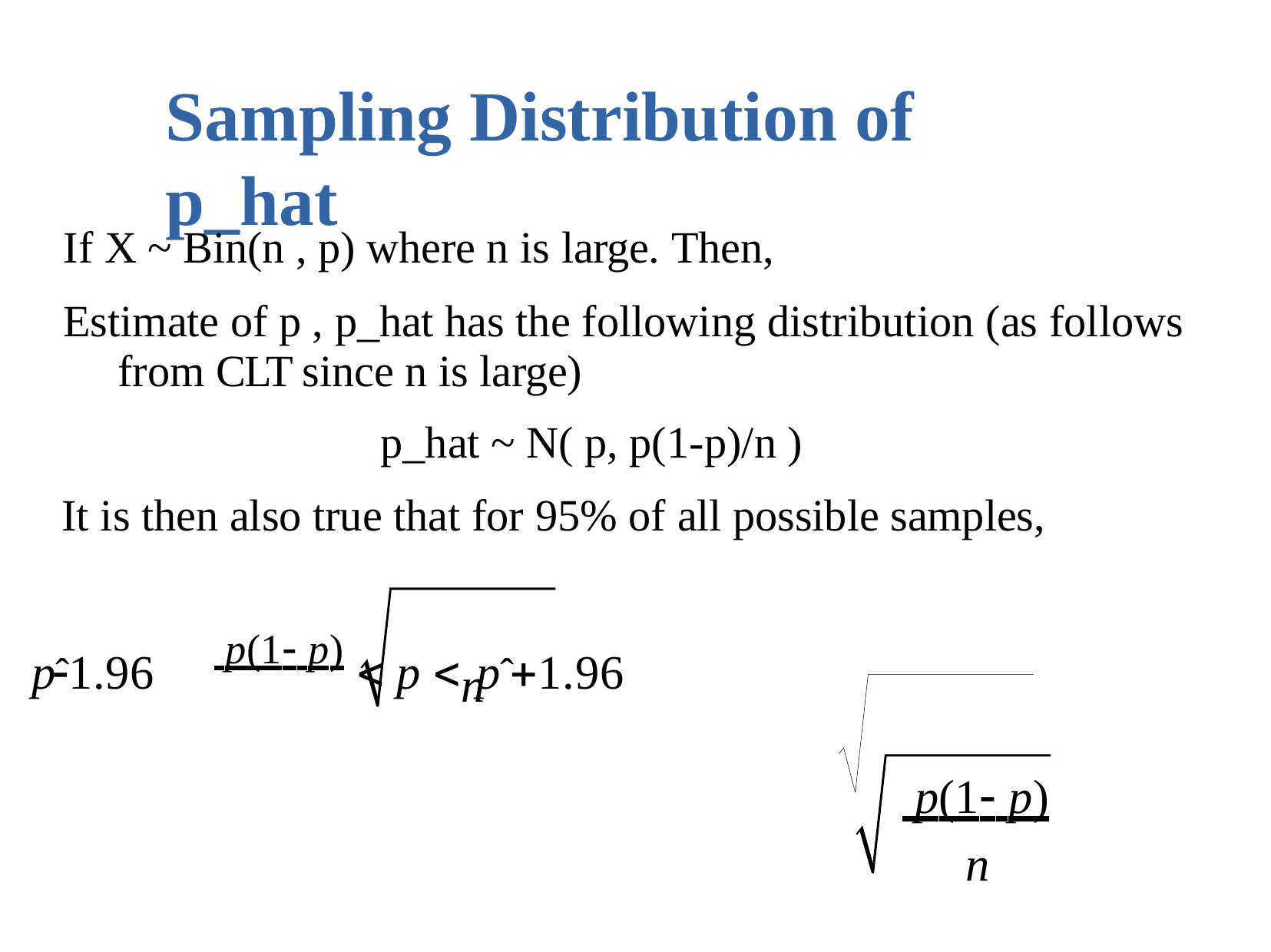

# Sampling Distribution of	p_hat
If X ~ Bin(n , p) where n is large. Then,
Estimate of p , p_hat has the following distribution (as follows  from CLT since n is large)
p_hat ~ N( p, p(1-p)/n )
It is then also true that for 95% of all possible samples,

pˆ       −1.96	 p(1− p) < p < pˆ +1.96
n

 p(1− p)
n